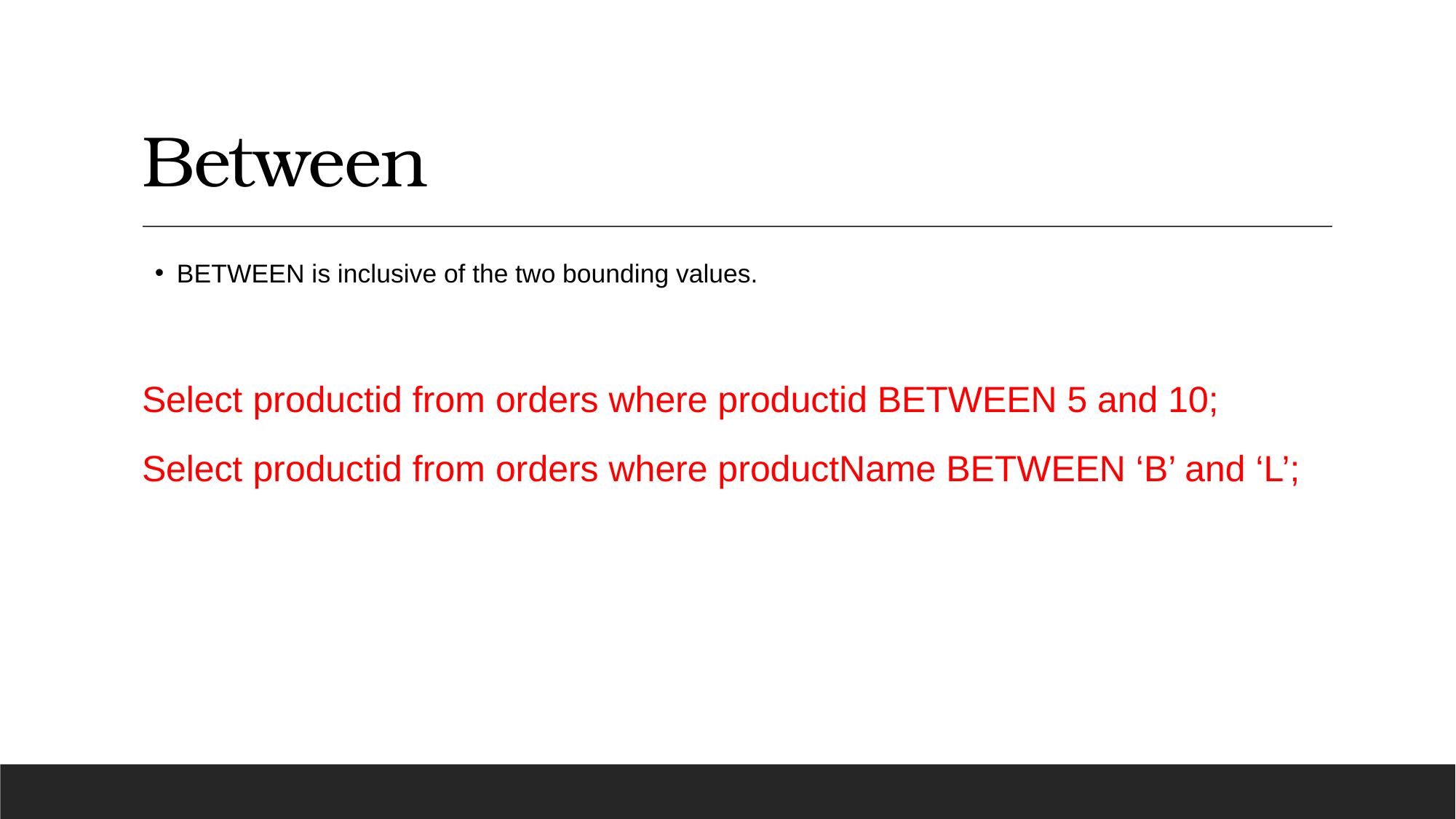

# Between
BETWEEN is inclusive of the two bounding values.

Select productid from orders where productid BETWEEN 5 and 10;
Select productid from orders where productName BETWEEN ‘B’ and ‘L’;